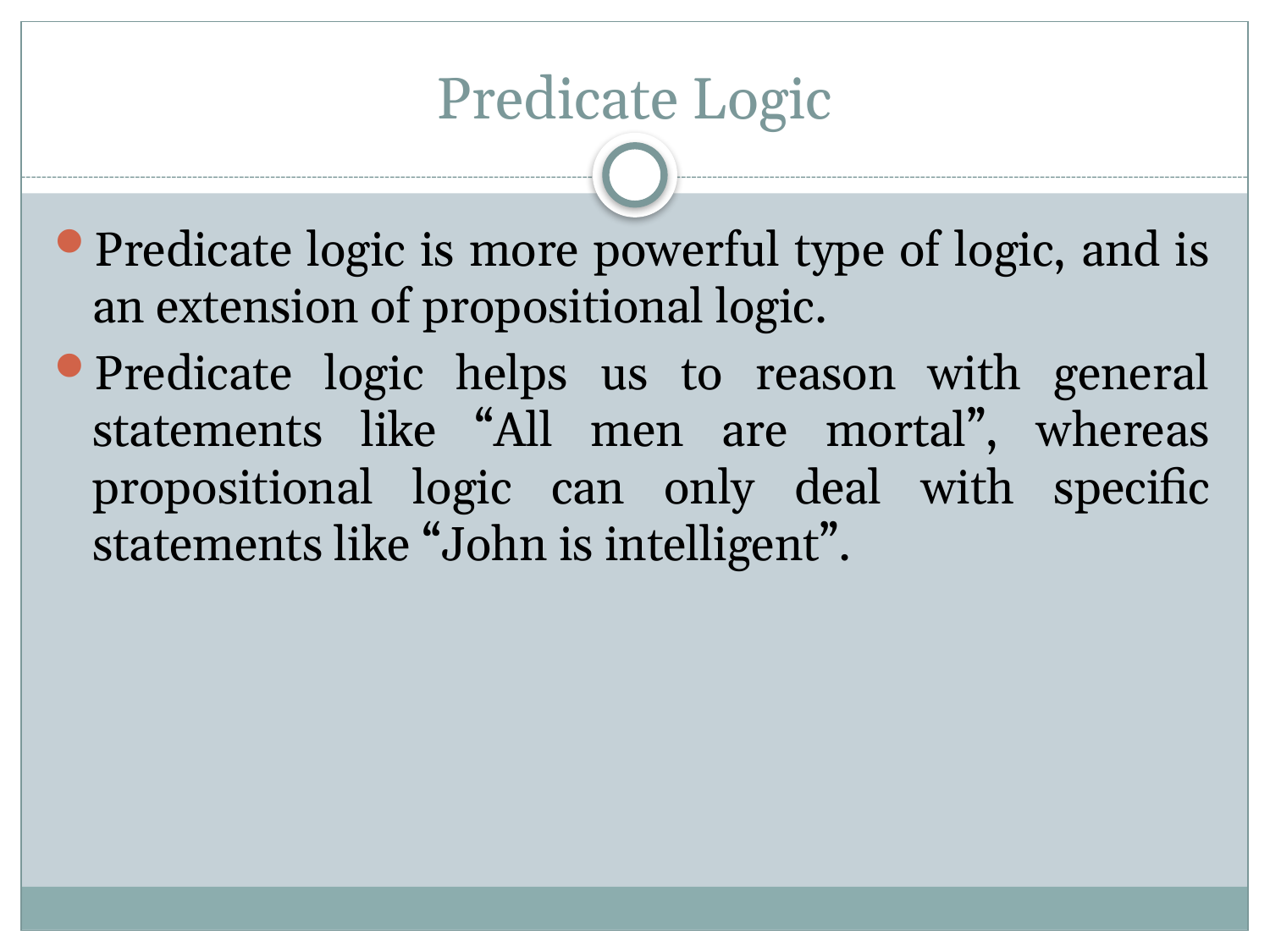

# Predicate Logic
Predicate logic is more powerful type of logic, and is an extension of propositional logic.
Predicate logic helps us to reason with general statements like “All men are mortal”, whereas propositional logic can only deal with specific statements like “John is intelligent”.